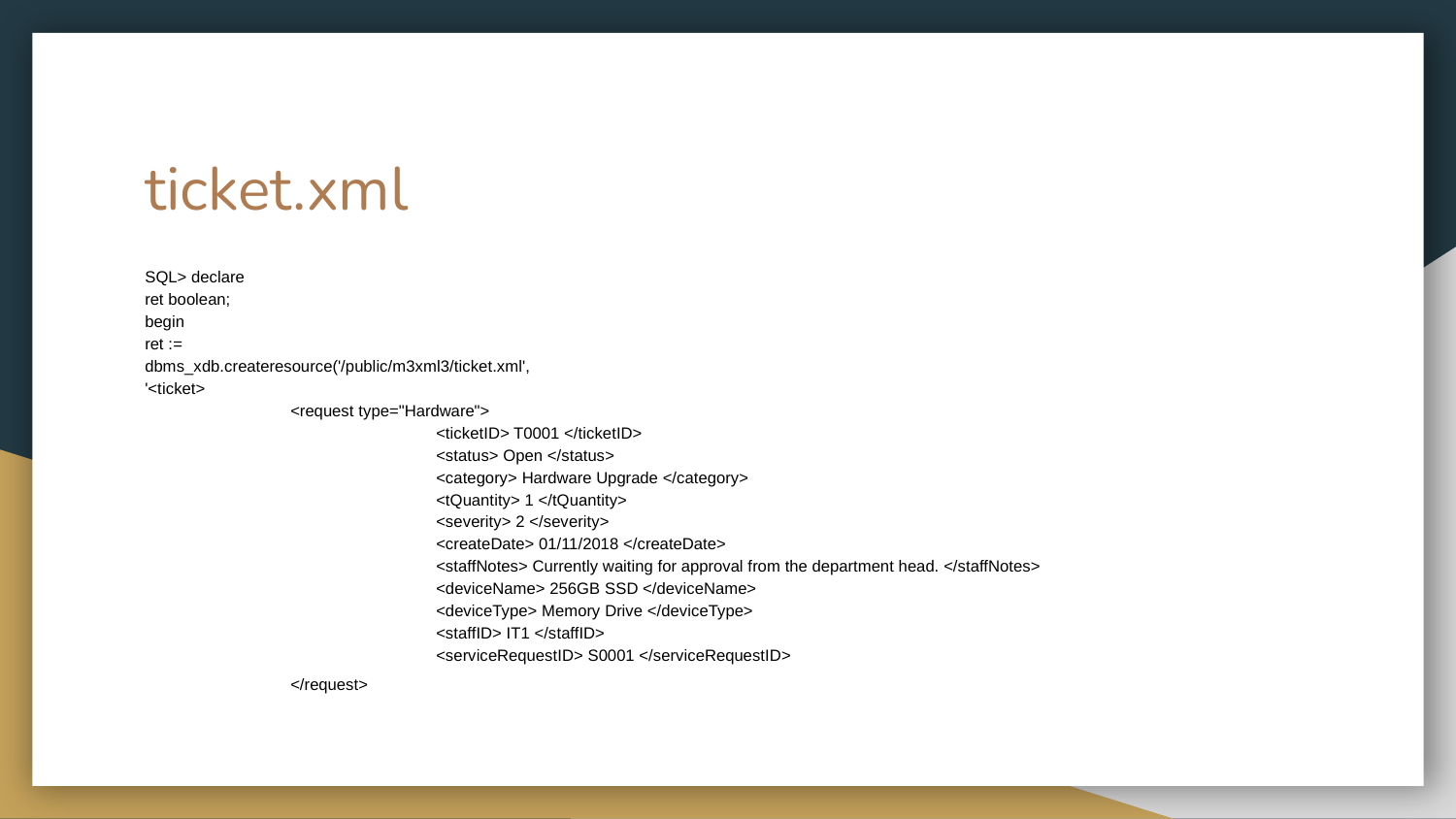

# ticket.xml
SQL> declare
ret boolean;
begin
ret :=
dbms_xdb.createresource('/public/m3xml3/ticket.xml',
'<ticket>
	<request type="Hardware">
		<ticketID> T0001 </ticketID>
		<status> Open </status>
		<category> Hardware Upgrade </category>
		<tQuantity> 1 </tQuantity>
		<severity> 2 </severity>
		<createDate> 01/11/2018 </createDate>
		<staffNotes> Currently waiting for approval from the department head. </staffNotes>
		<deviceName> 256GB SSD </deviceName>
		<deviceType> Memory Drive </deviceType>
		<staffID> IT1 </staffID>
		<serviceRequestID> S0001 </serviceRequestID>
	</request>